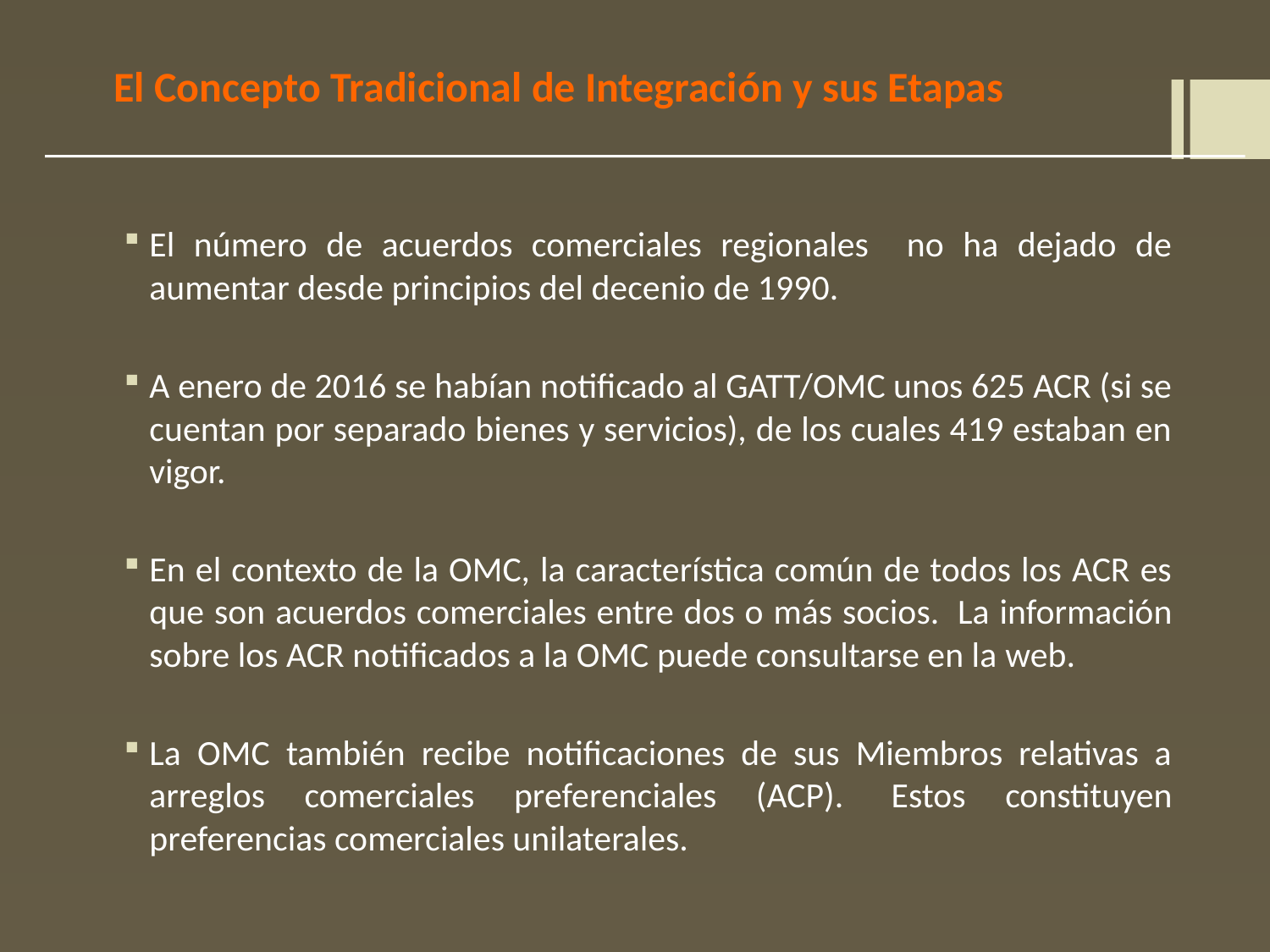

# El Concepto Tradicional de Integración y sus Etapas

El número de acuerdos comerciales regionales  no ha dejado de aumentar desde principios del decenio de 1990.

A enero de 2016 se habían notificado al GATT/OMC unos 625 ACR (si se cuentan por separado bienes y servicios), de los cuales 419 estaban en vigor.

En el contexto de la OMC, la característica común de todos los ACR es que son acuerdos comerciales entre dos o más socios.  La información sobre los ACR notificados a la OMC puede consultarse en la web.

La OMC también recibe notificaciones de sus Miembros relativas a arreglos comerciales preferenciales (ACP).  Estos constituyen preferencias comerciales unilaterales.